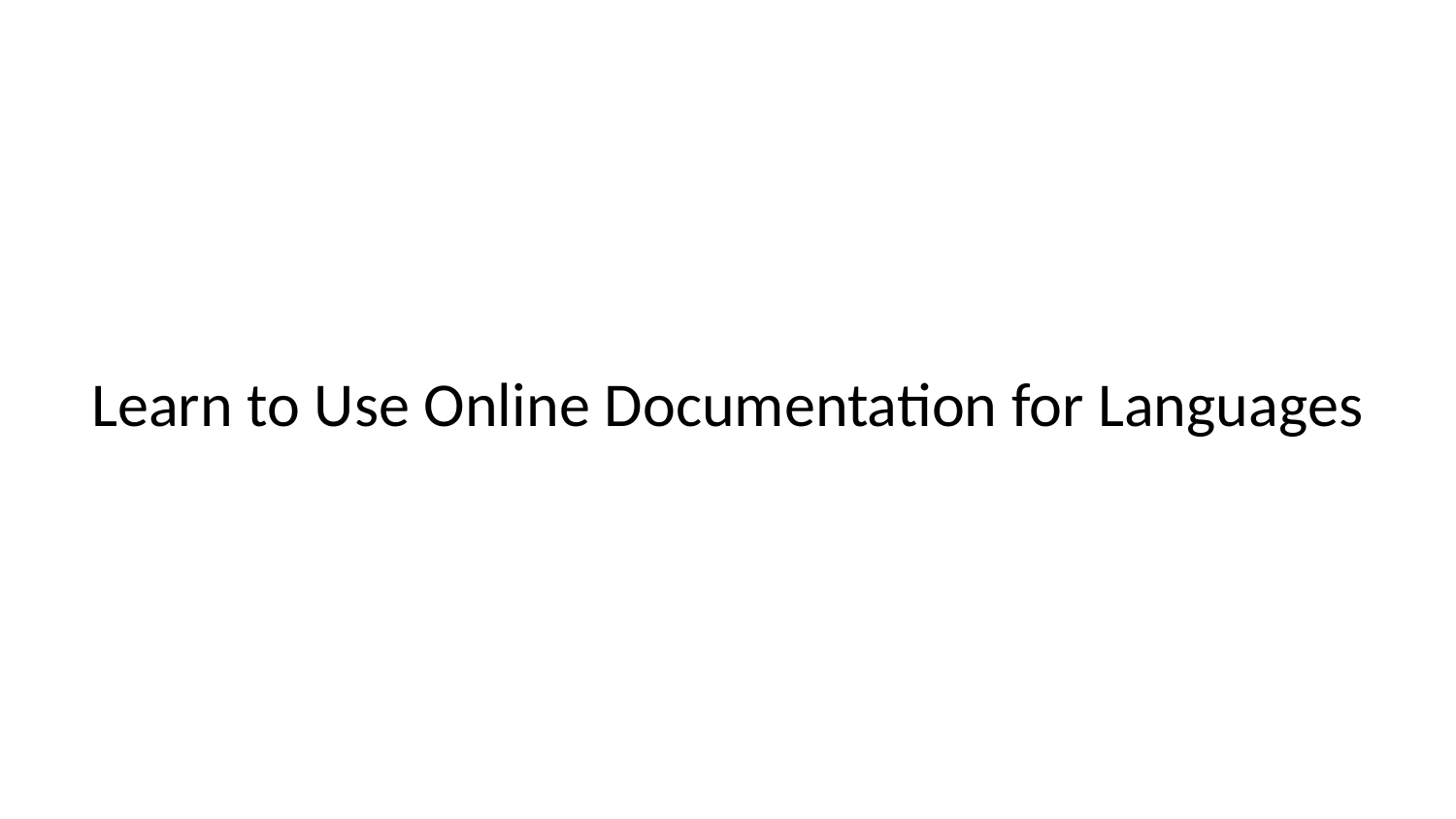

# Learn to Use Online Documentation for Languages